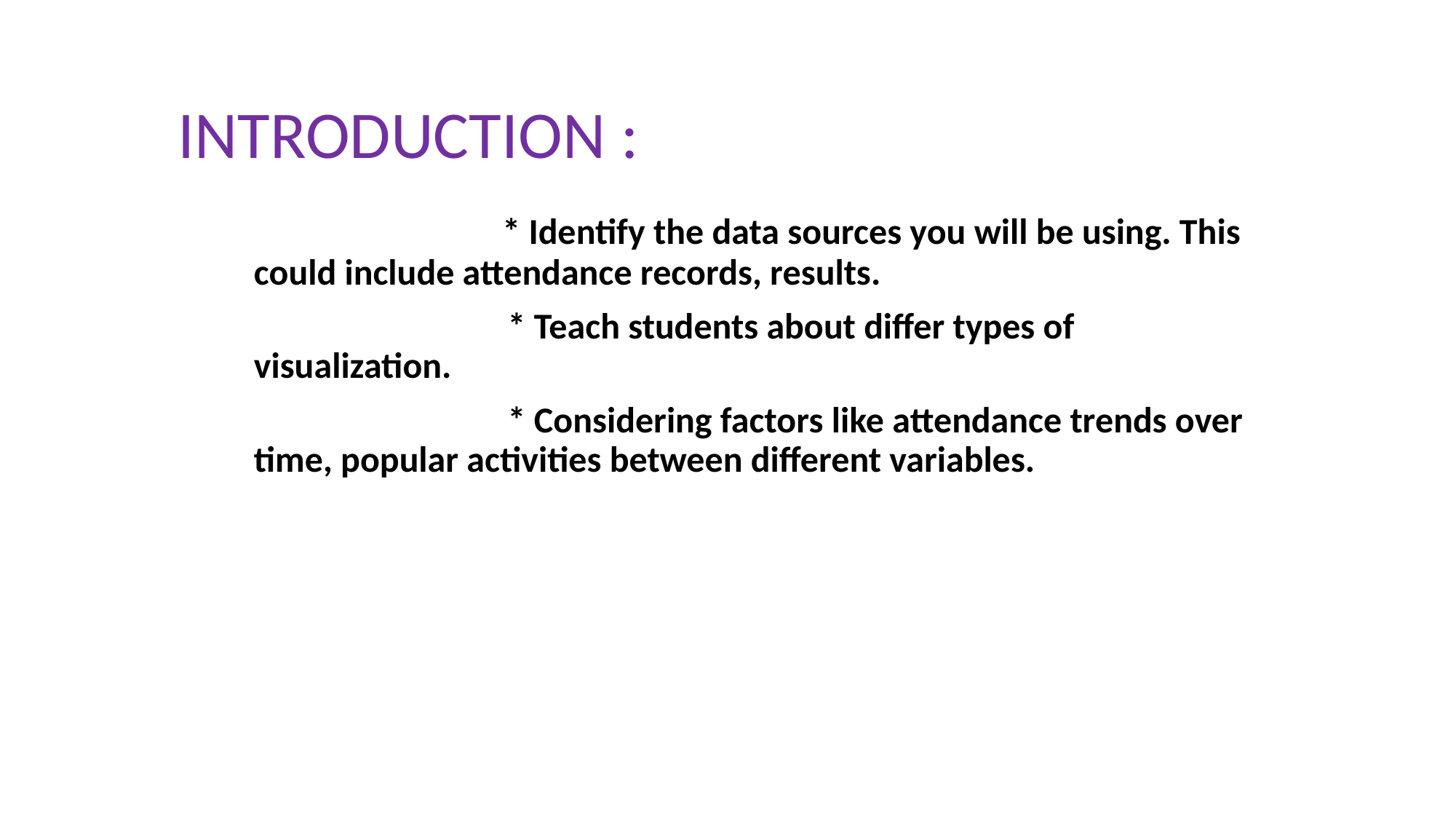

# INTRODUCTION :
                              * Identify the data sources you will be using. This could include attendance records, results.
                               * Teach students about differ types of visualization.
                               * Considering factors like attendance trends over time, popular activities between different variables.